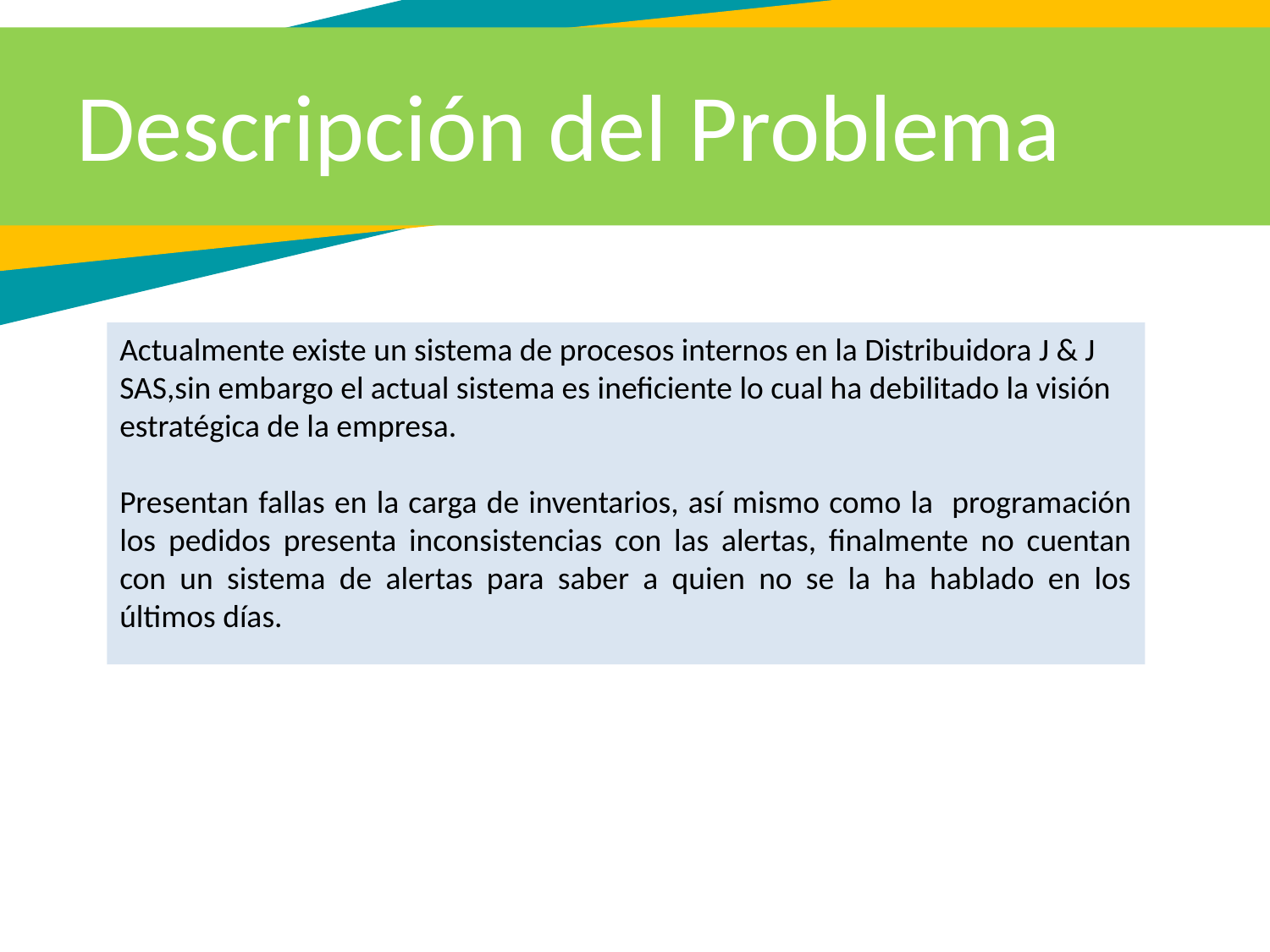

Descripción del Problema
Actualmente existe un sistema de procesos internos en la Distribuidora J & J SAS,sin embargo el actual sistema es ineficiente lo cual ha debilitado la visión estratégica de la empresa.

Presentan fallas en la carga de inventarios, así mismo como la  programación los pedidos presenta inconsistencias con las alertas, finalmente no cuentan con un sistema de alertas para saber a quien no se la ha hablado en los últimos días.